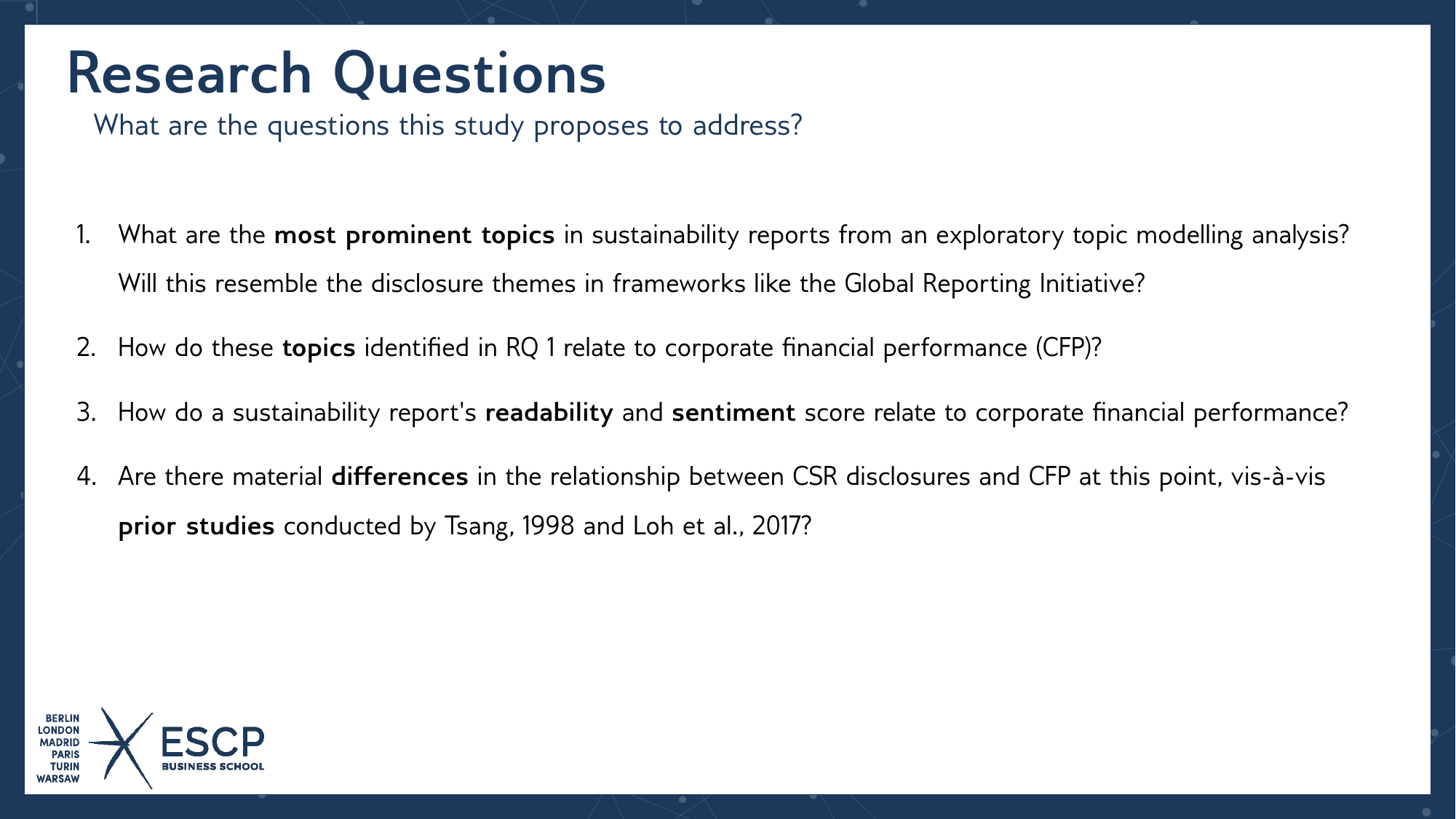

# Research Questions
What are the questions this study proposes to address?
What are the most prominent topics in sustainability reports from an exploratory topic modelling analysis? Will this resemble the disclosure themes in frameworks like the Global Reporting Initiative?
How do these topics identified in RQ 1 relate to corporate financial performance (CFP)?
How do a sustainability report's readability and sentiment score relate to corporate financial performance?
Are there material differences in the relationship between CSR disclosures and CFP at this point, vis-à-vis prior studies conducted by Tsang, 1998 and Loh et al., 2017?